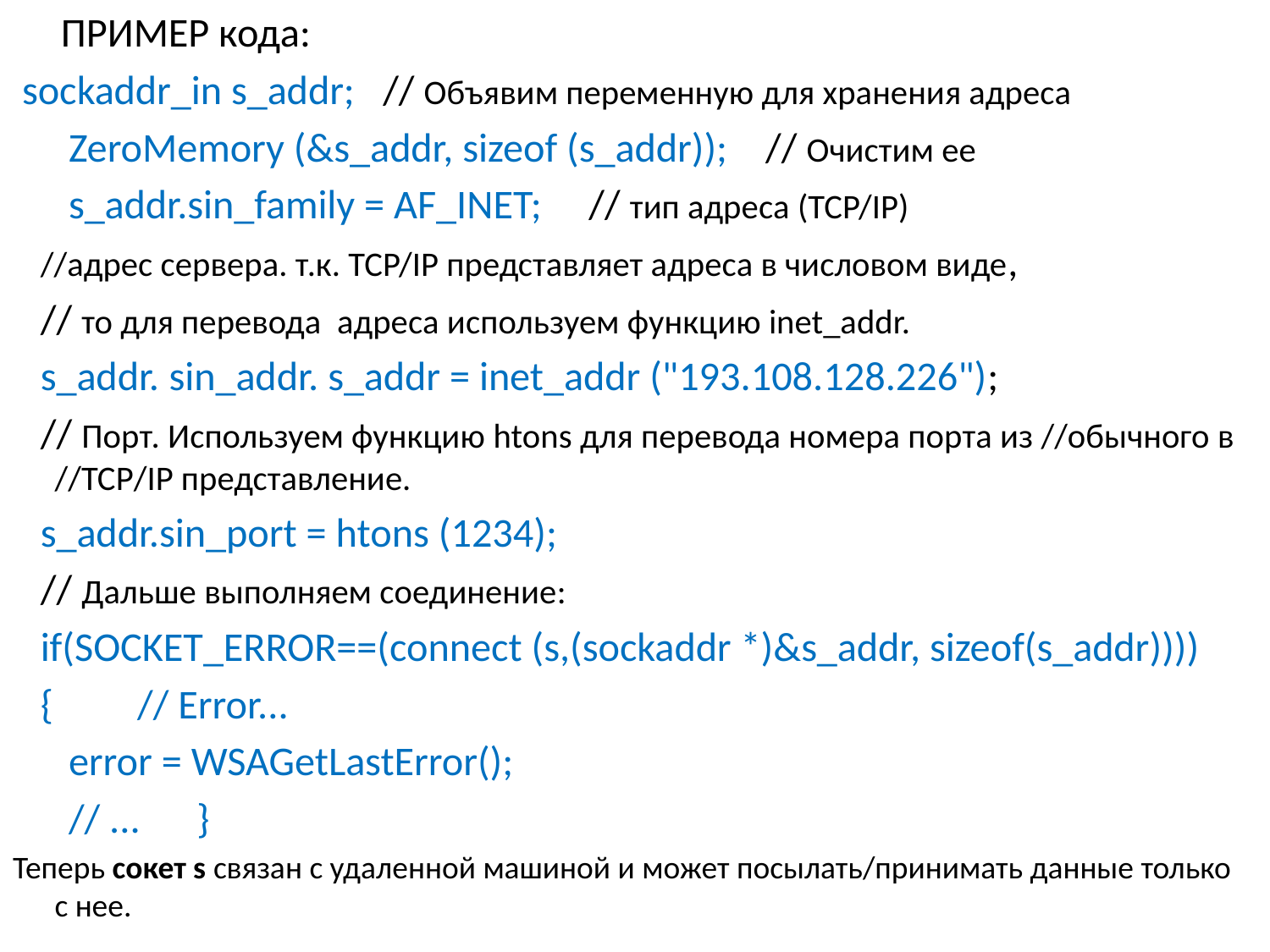

ПРИМЕР кода:
 sockaddr_in s_addr;   // Объявим переменную для хранения адреса
      ZeroMemory (&s_addr, sizeof (s_addr));    // Очистим ее
      s_addr.sin_family = AF_INET;     // тип адреса (TCP/IP)
   //адрес сервера. т.к. TCP/IP представляет адреса в числовом виде,
   // то для перевода  адреса используем функцию inet_addr.
   s_addr. sin_addr. s_addr = inet_addr ("193.108.128.226");
   // Порт. Используем функцию htons для перевода номера порта из //обычного в //TCP/IP представление.
   s_addr.sin_port = htons (1234);
   // Дальше выполняем соединение:
   if(SOCKET_ERROR==(connect (s,(sockaddr *)&s_addr, sizeof(s_addr))))
   {         // Error...
      error = WSAGetLastError();
      // ...      }
Теперь сокет s связан с удаленной машиной и может посылать/принимать данные только с нее.